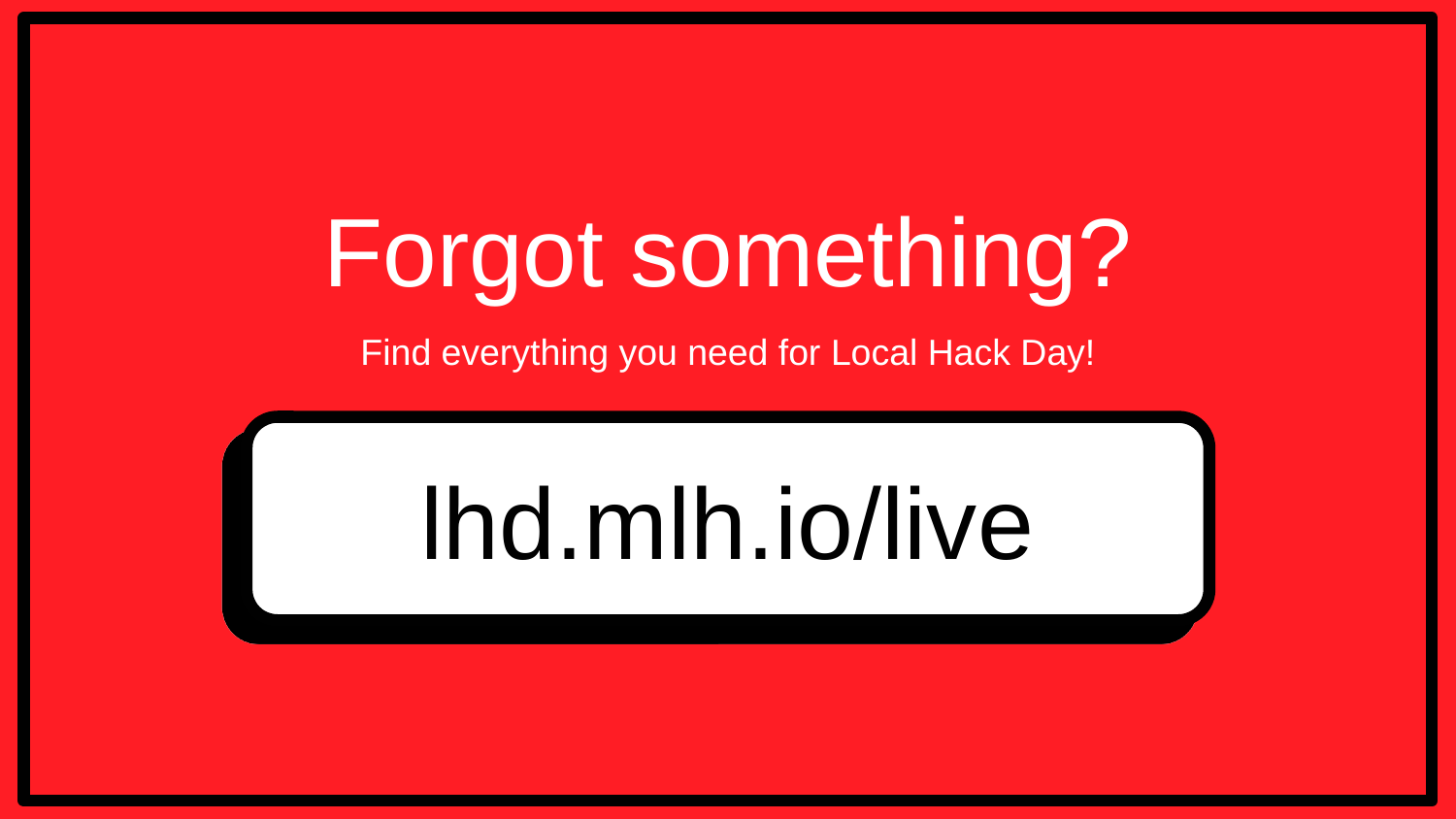

Forgot something?
Find everything you need for Local Hack Day!
lhd.mlh.io/live